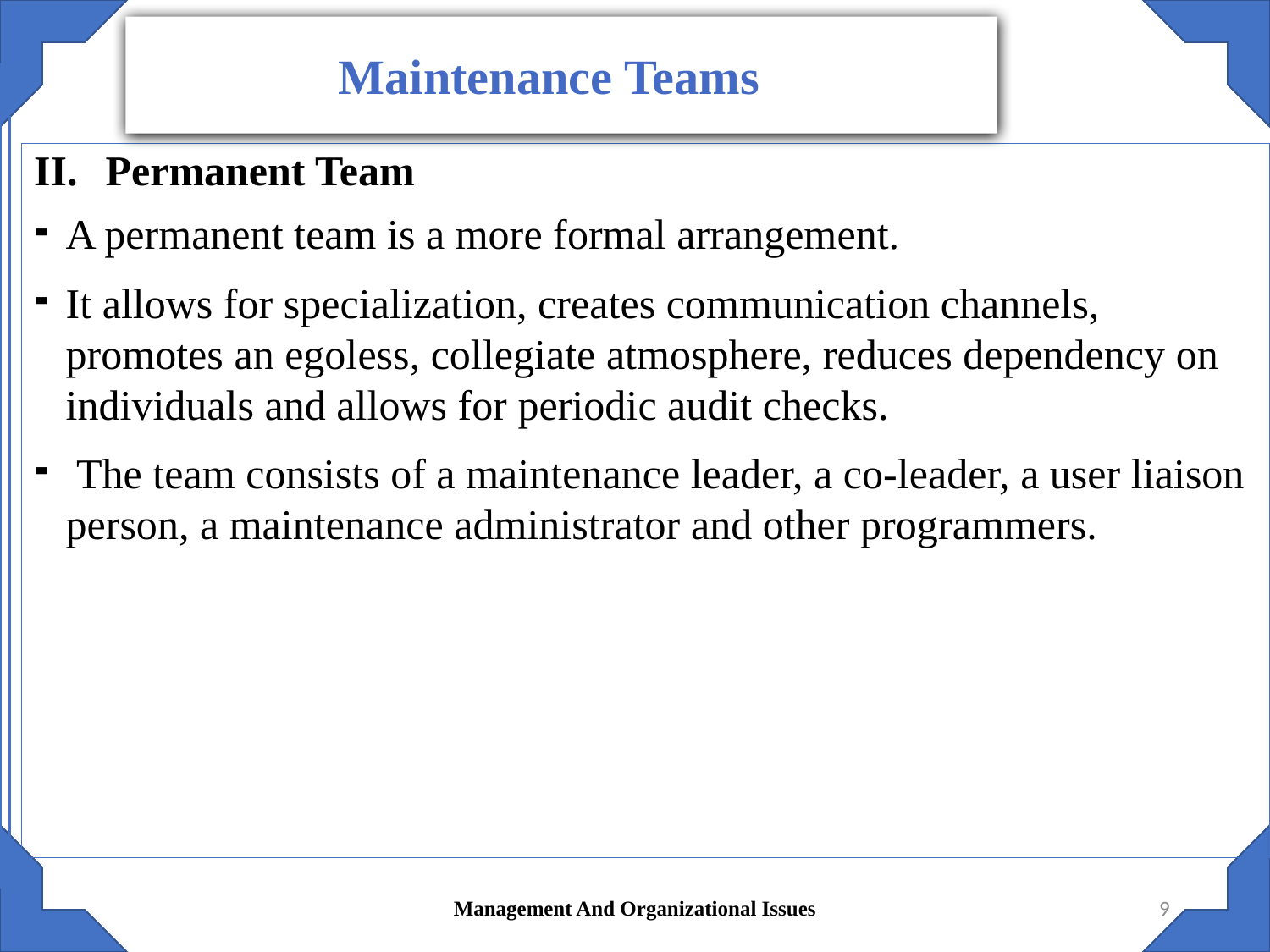

Maintenance Teams
Permanent Team
A permanent team is a more formal arrangement.
It allows for specialization, creates communication channels, promotes an egoless, collegiate atmosphere, reduces dependency on individuals and allows for periodic audit checks.
 The team consists of a maintenance leader, a co-leader, a user liaison person, a maintenance administrator and other programmers.
Management And Organizational Issues
9